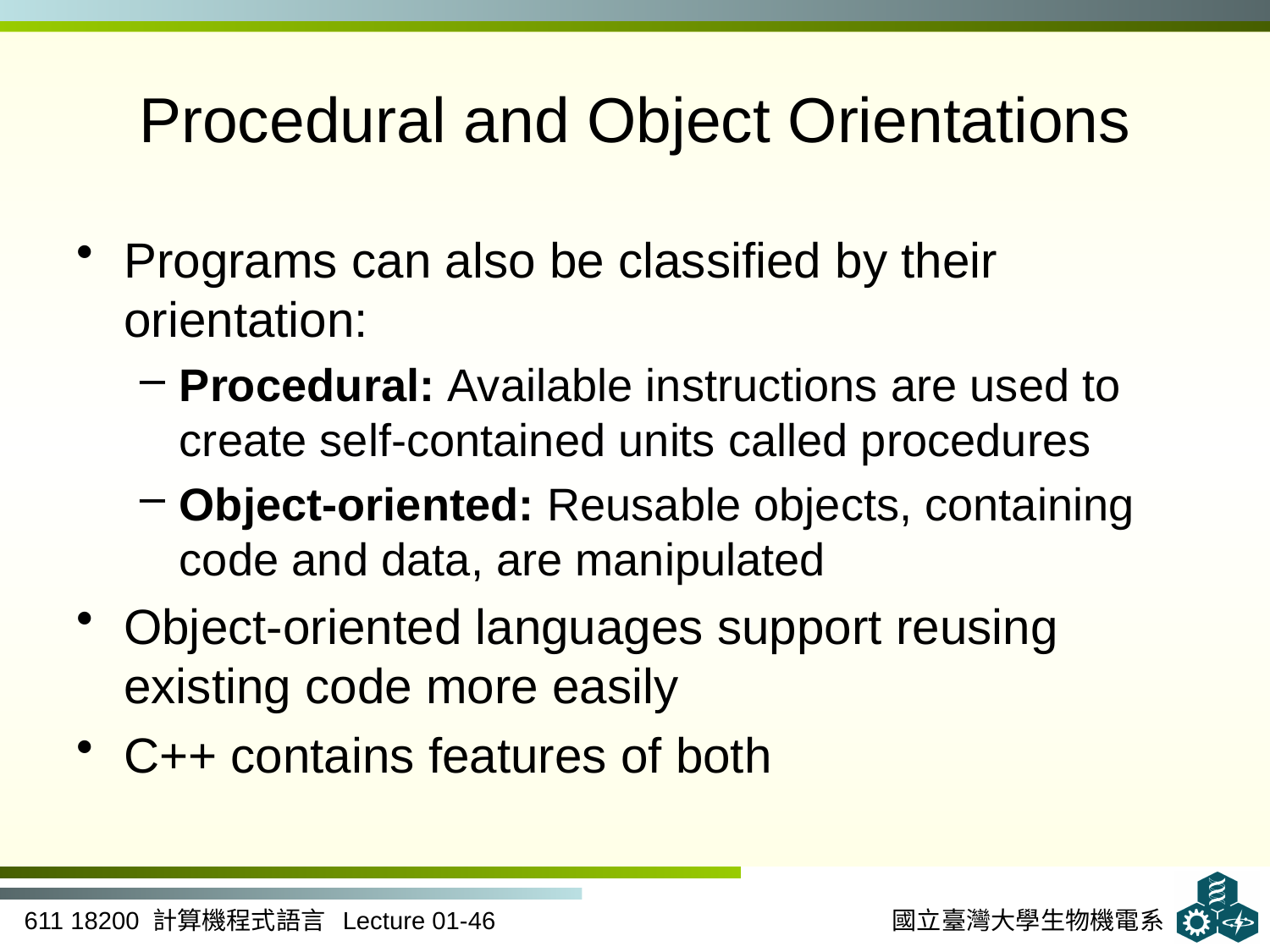

# Procedural and Object Orientations
Programs can also be classified by their orientation:
Procedural: Available instructions are used to create self-contained units called procedures
Object-oriented: Reusable objects, containing code and data, are manipulated
Object-oriented languages support reusing existing code more easily
C++ contains features of both